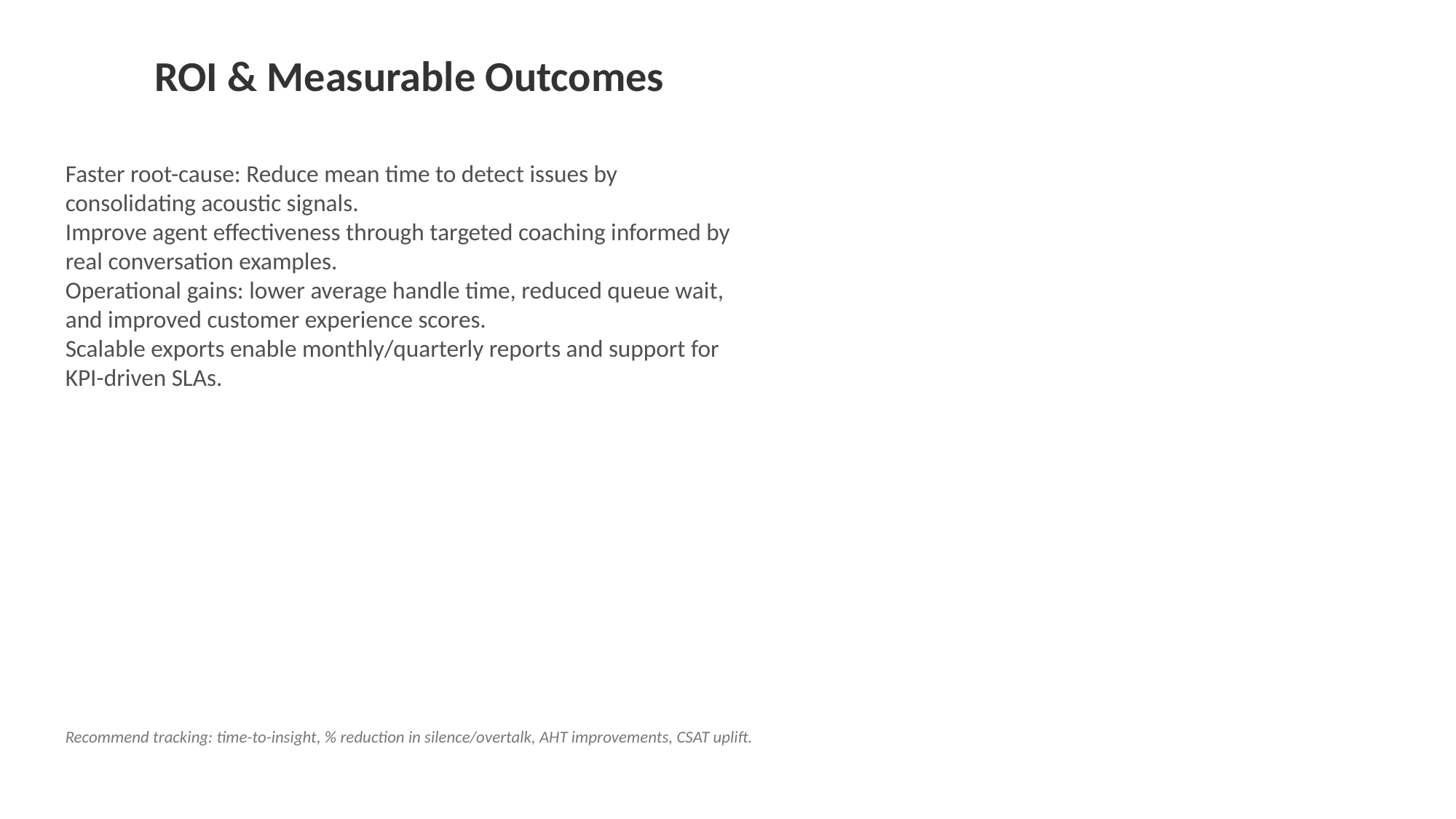

#
ROI & Measurable Outcomes
Faster root-cause: Reduce mean time to detect issues by consolidating acoustic signals.
Improve agent effectiveness through targeted coaching informed by real conversation examples.
Operational gains: lower average handle time, reduced queue wait, and improved customer experience scores.
Scalable exports enable monthly/quarterly reports and support for KPI-driven SLAs.
Recommend tracking: time-to-insight, % reduction in silence/overtalk, AHT improvements, CSAT uplift.